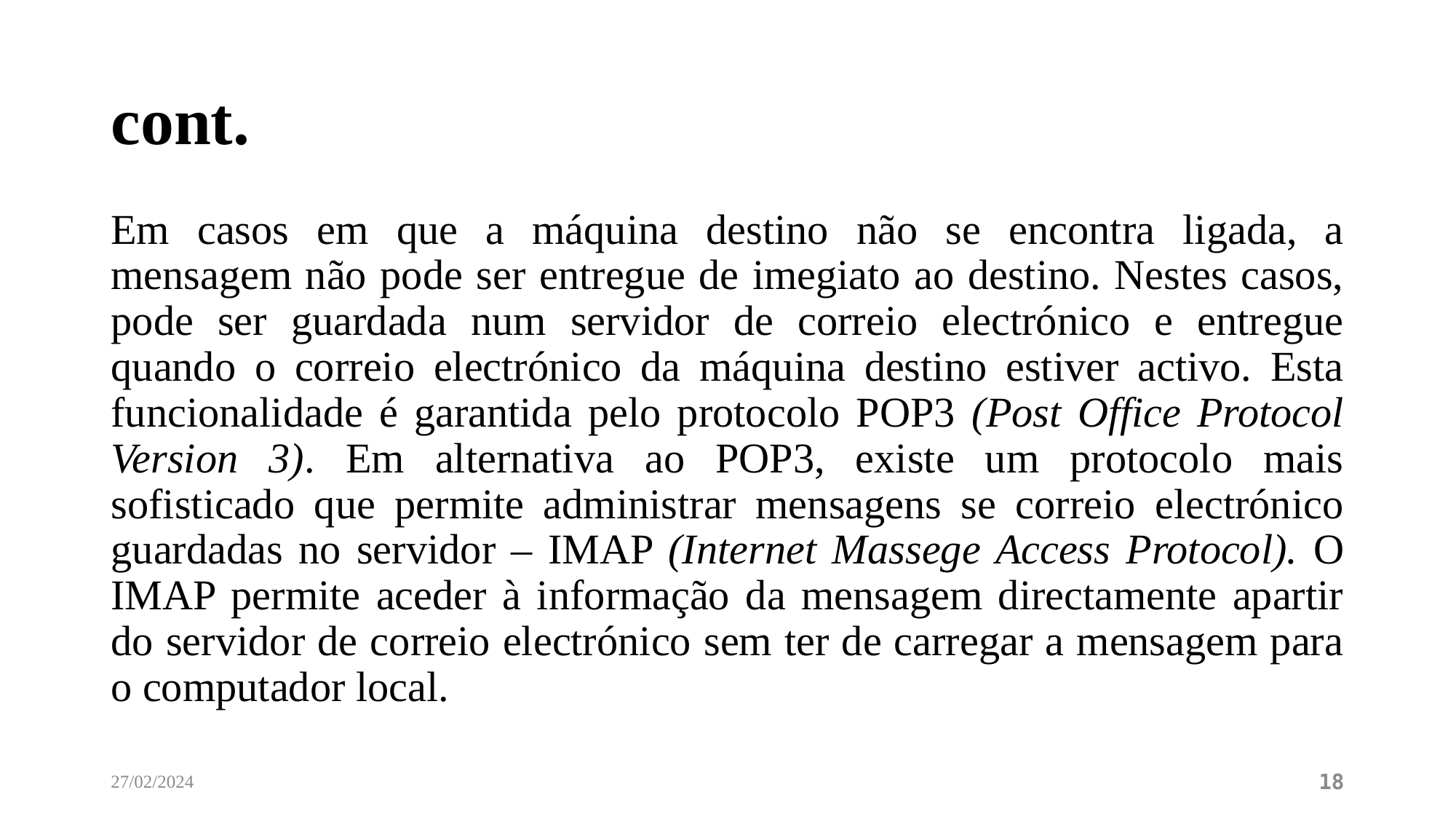

# cont.
Em casos em que a máquina destino não se encontra ligada, a mensagem não pode ser entregue de imegiato ao destino. Nestes casos, pode ser guardada num servidor de correio electrónico e entregue quando o correio electrónico da máquina destino estiver activo. Esta funcionalidade é garantida pelo protocolo POP3 (Post Office Protocol Version 3). Em alternativa ao POP3, existe um protocolo mais sofisticado que permite administrar mensagens se correio electrónico guardadas no servidor – IMAP (Internet Massege Access Protocol). O IMAP permite aceder à informação da mensagem directamente apartir do servidor de correio electrónico sem ter de carregar a mensagem para o computador local.
27/02/2024
18